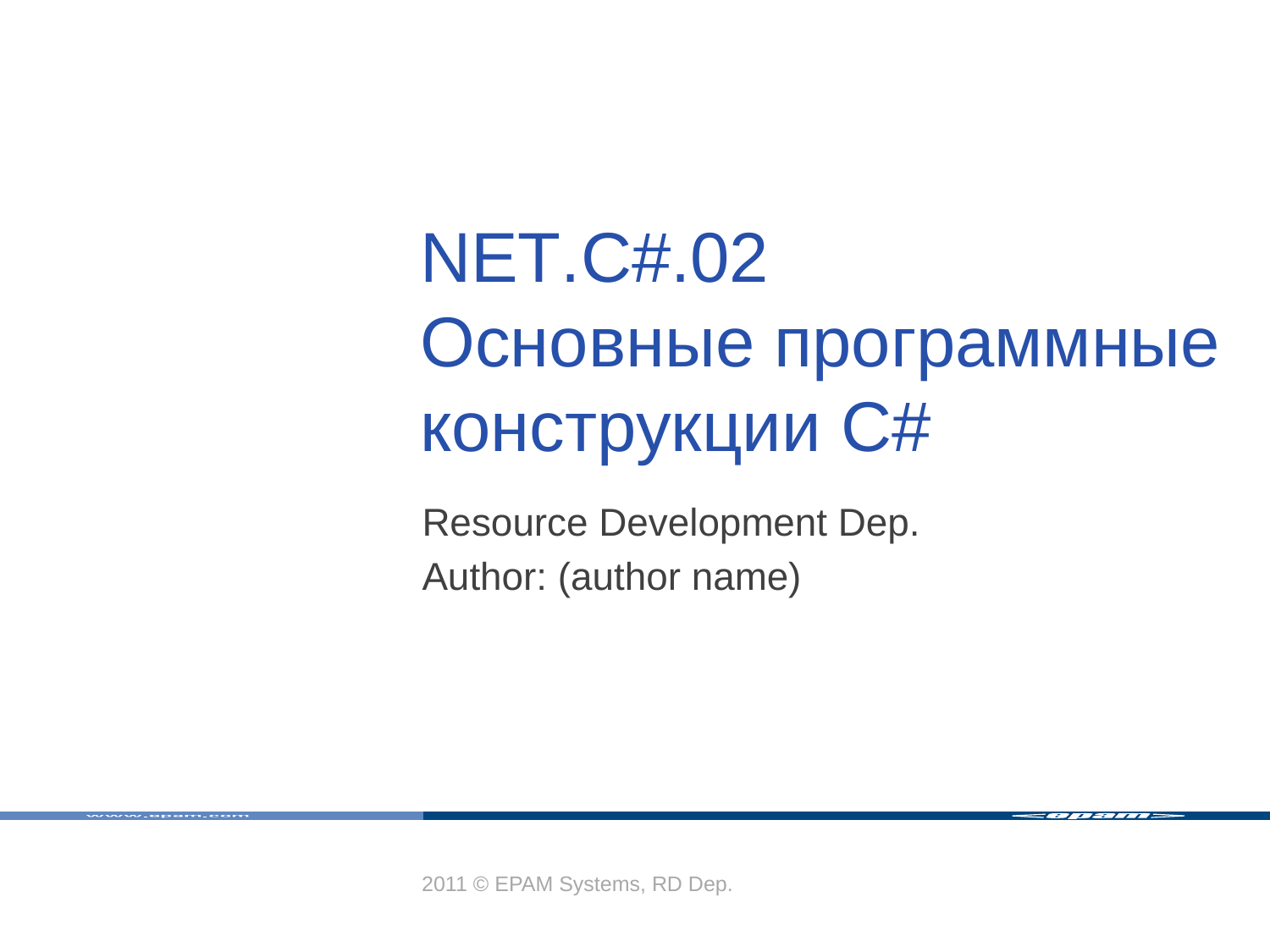

# NET.C#.02 Основные программные конструкции C#
Resource Development Dep.
Author: (author name)
2011 © EPAM Systems, RD Dep.